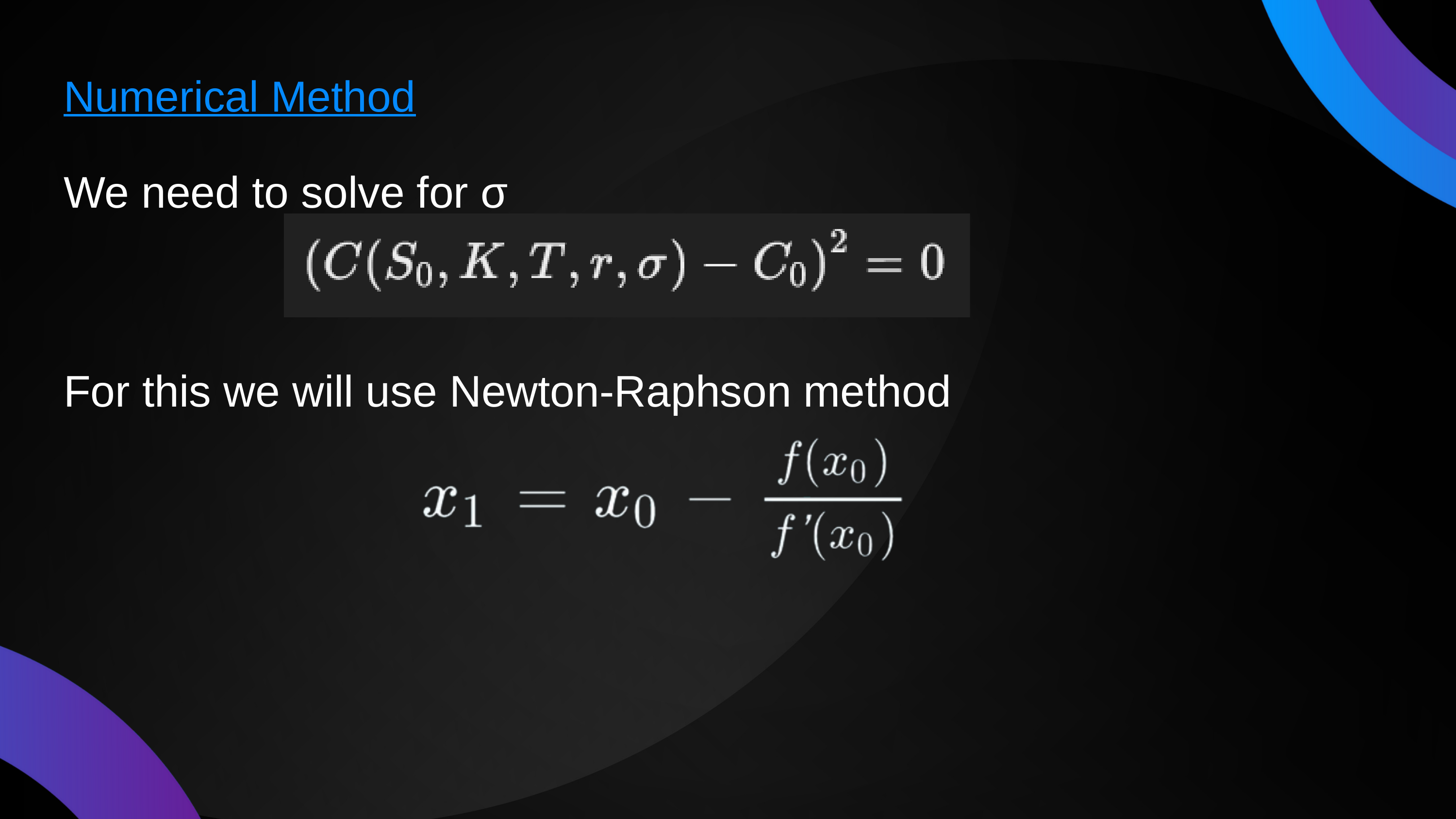

Numerical Method
We need to solve for σ

For this we will use Newton-Raphson method